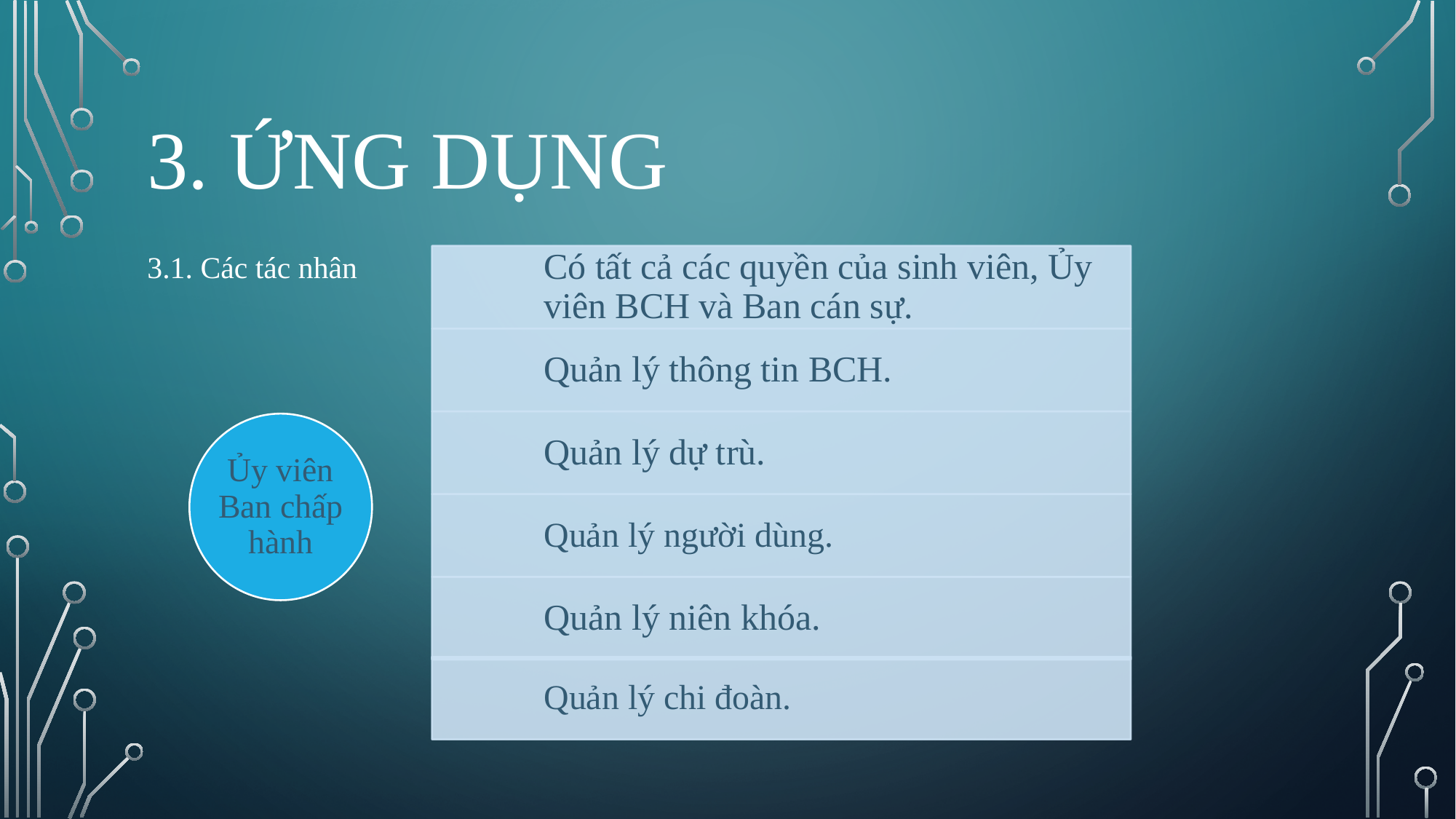

# 3. ỨNG DỤNG
Có tất cả các quyền của sinh viên, Ủy viên BCH và Ban cán sự.
Quản lý thông tin BCH.
Quản lý dự trù.
Quản lý người dùng.
Quản lý niên khóa.
Quản lý chi đoàn.
Ủy viên Ban chấp hành
3.1. Các tác nhân